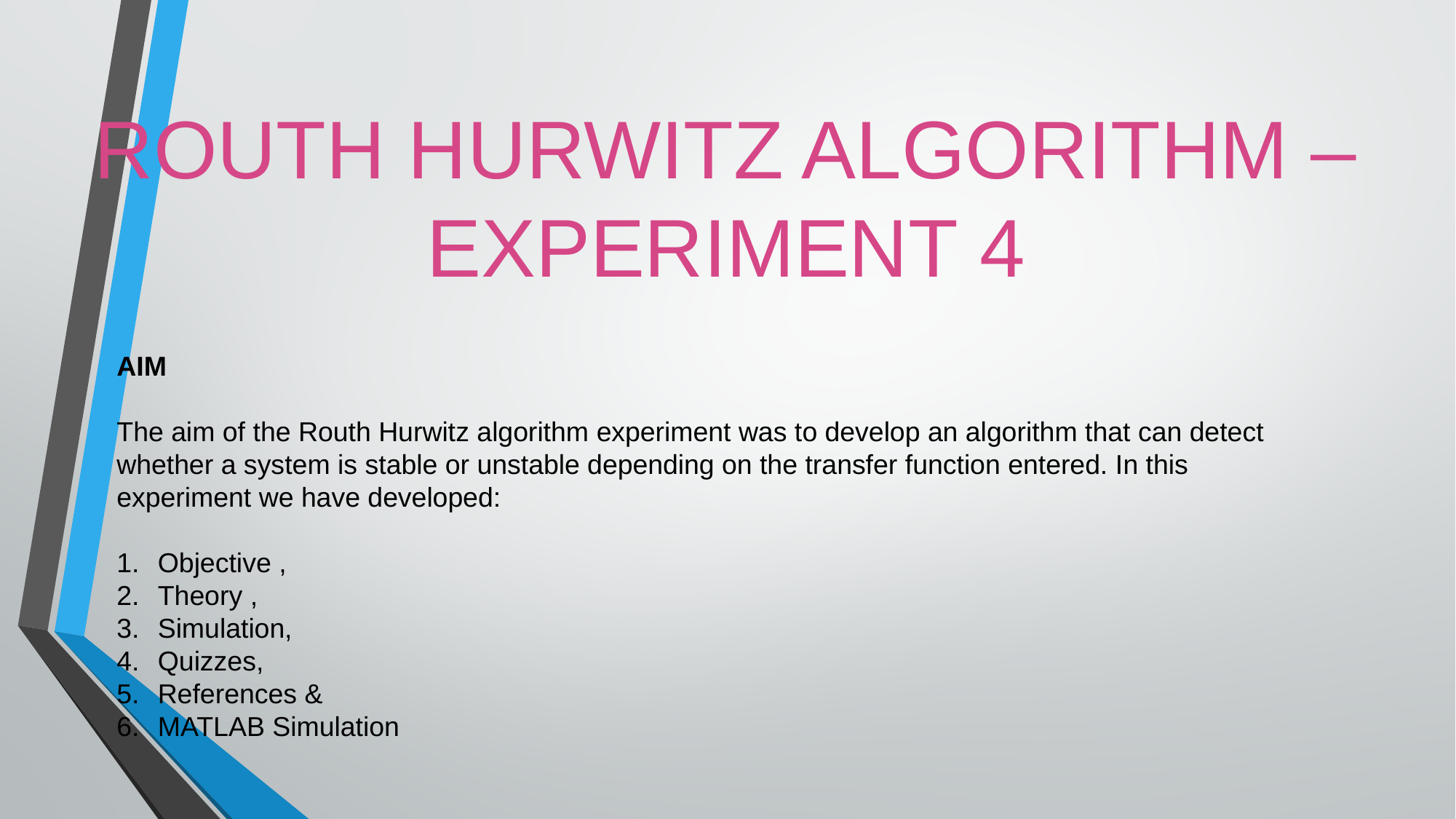

ROUTH HURWITZ ALGORITHM – EXPERIMENT 4
AIM

The aim of the Routh Hurwitz algorithm experiment was to develop an algorithm that can detect whether a system is stable or unstable depending on the transfer function entered. In this experiment we have developed:

Objective ,
Theory ,
Simulation,
Quizzes,
References &
MATLAB Simulation